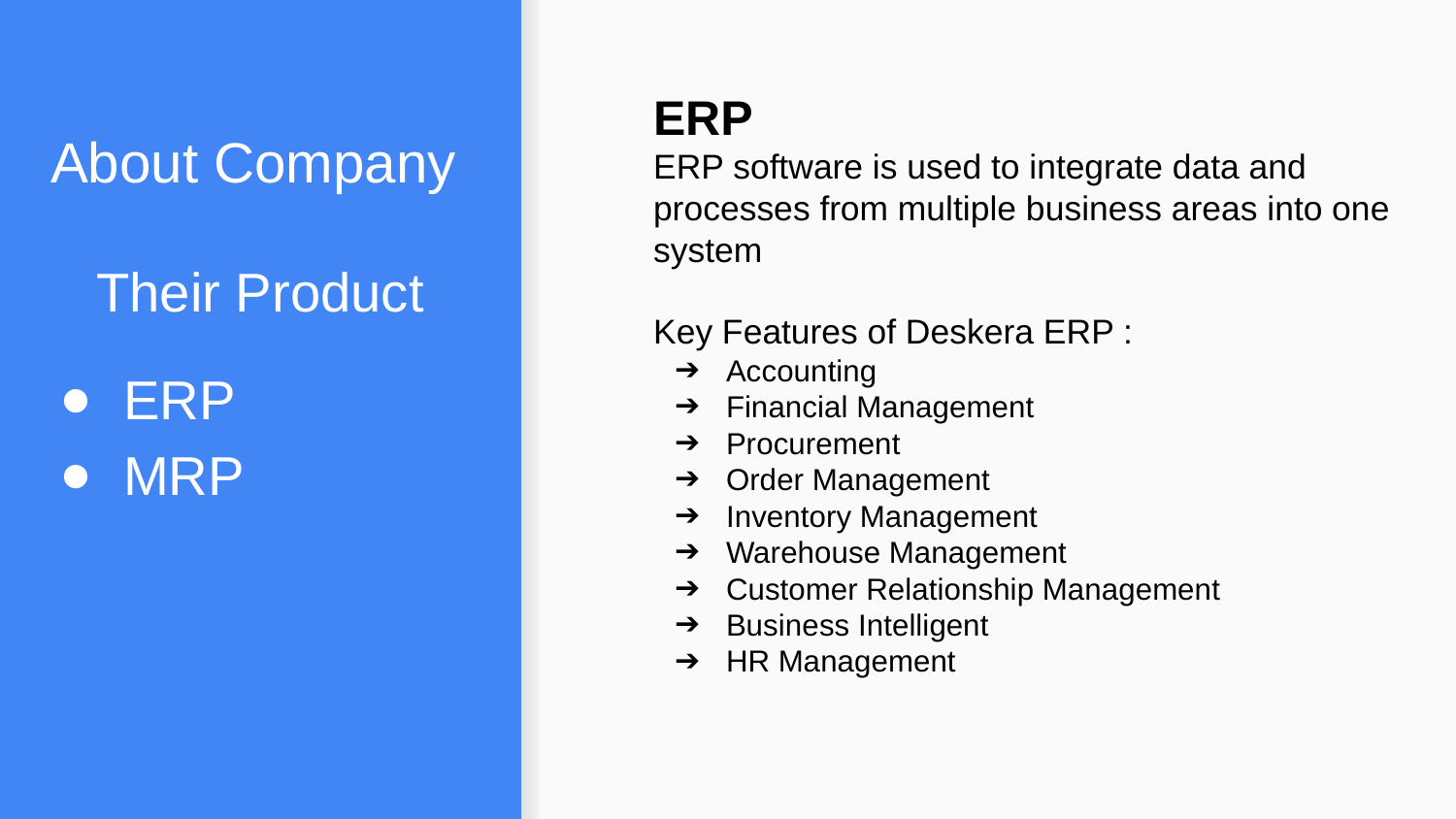

# About Company
ERP
ERP software is used to integrate data and processes from multiple business areas into one system

Key Features of Deskera ERP :
Accounting
Financial Management
Procurement
Order Management
Inventory Management
Warehouse Management
Customer Relationship Management
Business Intelligent
HR Management
   Their Product
ERP
MRP